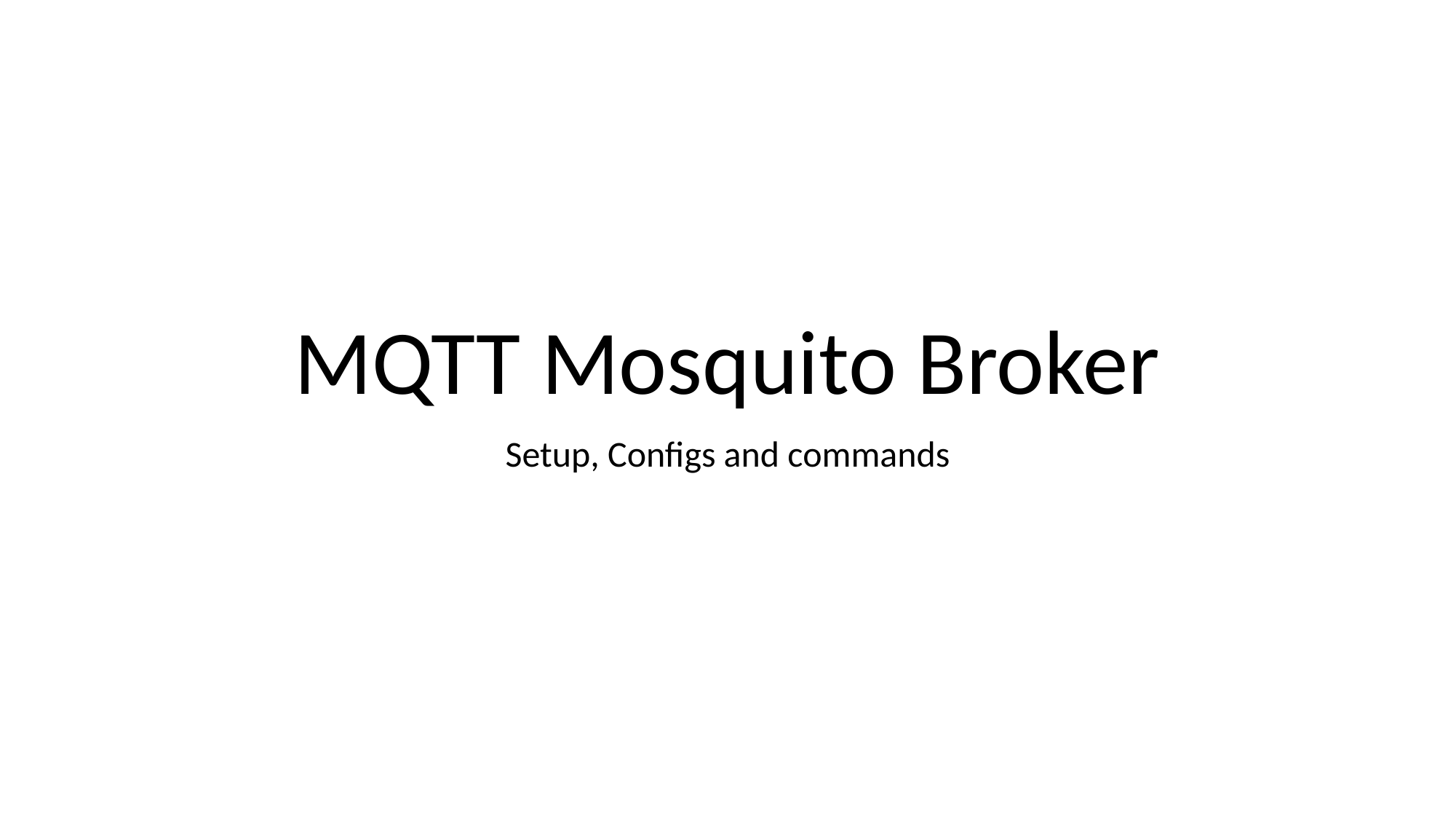

# MQTT Mosquito Broker
Setup, Configs and commands